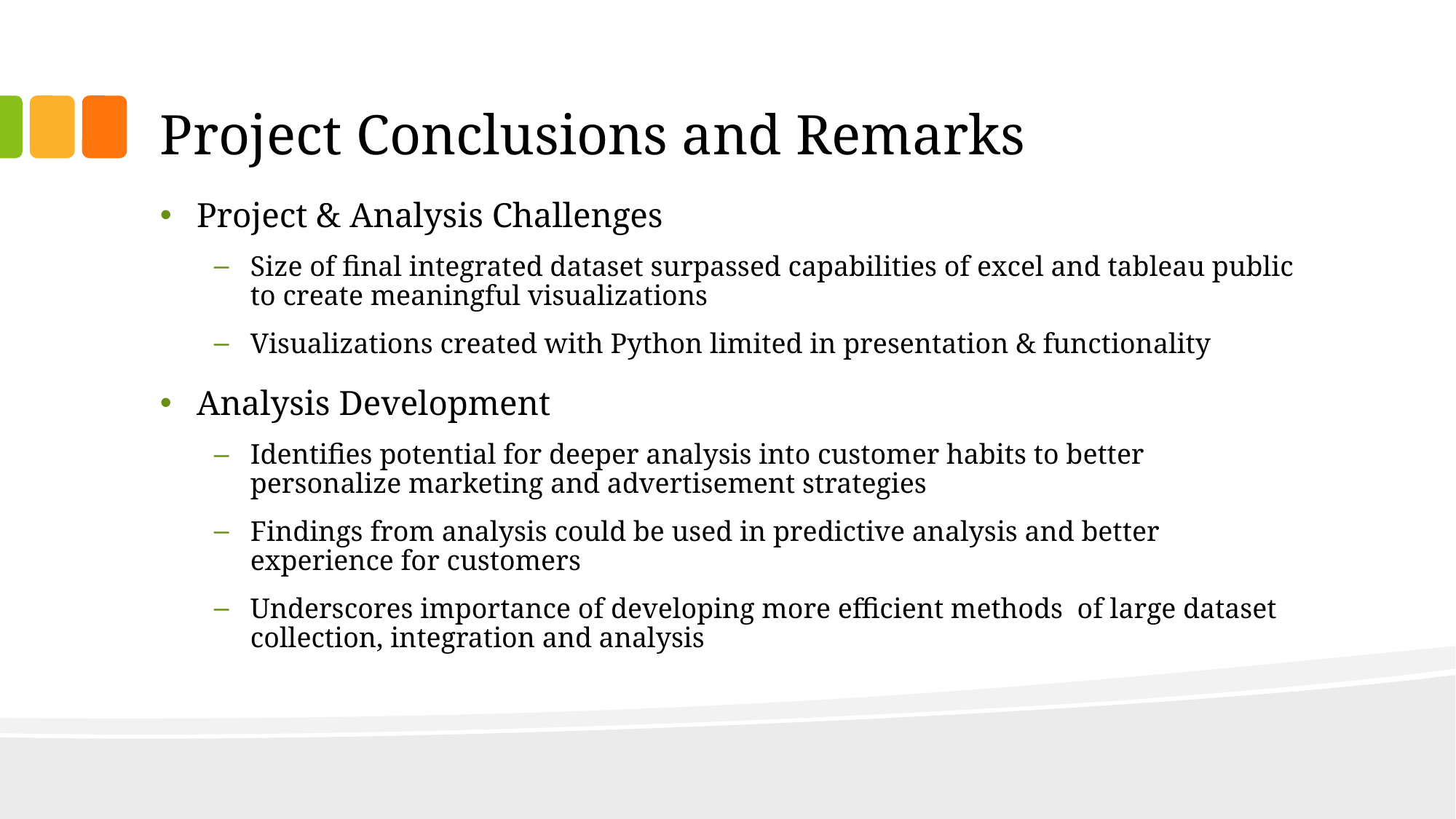

# Project Conclusions and Remarks
Project & Analysis Challenges
Size of final integrated dataset surpassed capabilities of excel and tableau public to create meaningful visualizations
Visualizations created with Python limited in presentation & functionality
Analysis Development
Identifies potential for deeper analysis into customer habits to better personalize marketing and advertisement strategies
Findings from analysis could be used in predictive analysis and better experience for customers
Underscores importance of developing more efficient methods  of large dataset collection, integration and analysis